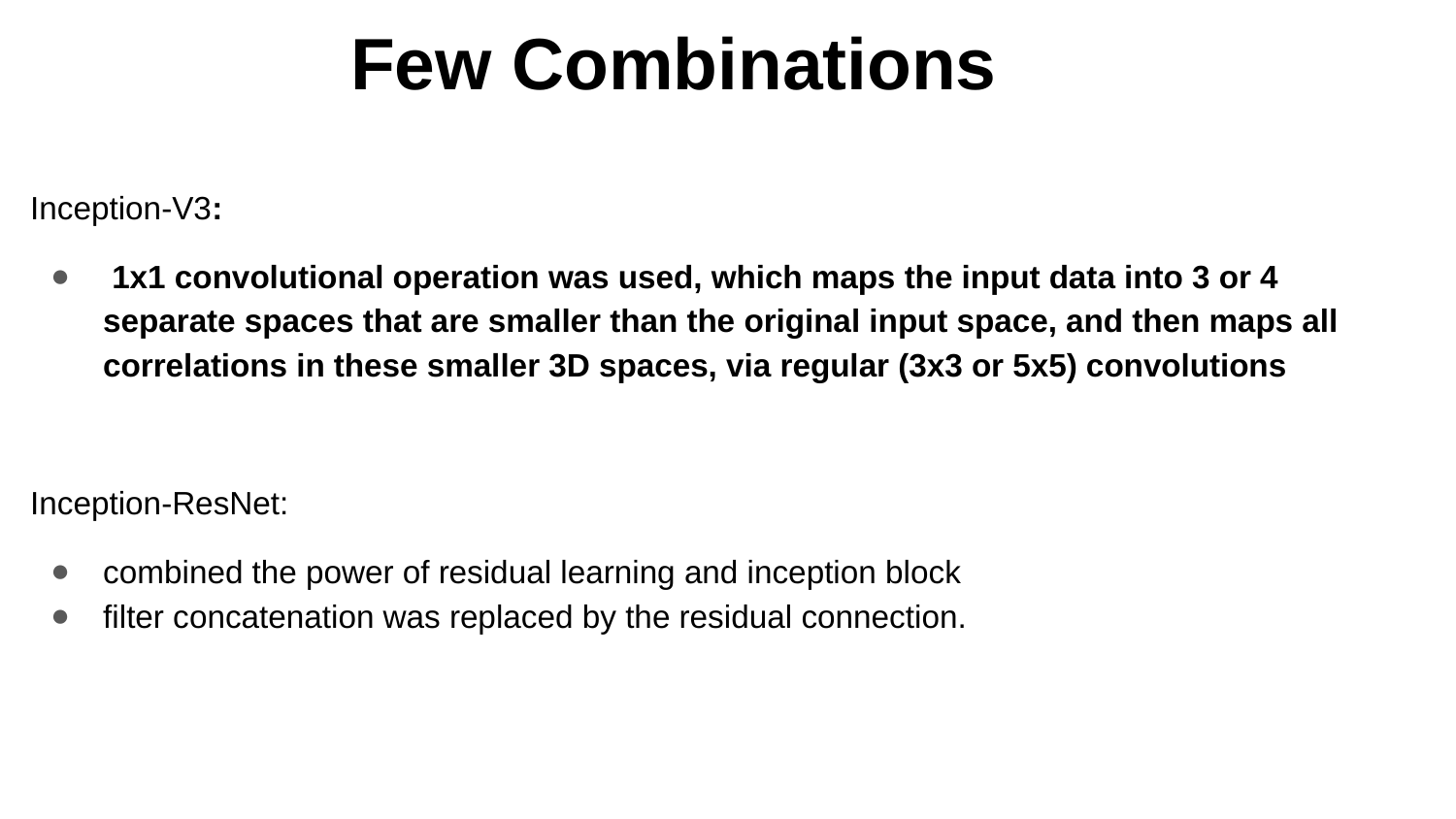

# Few Combinations
Inception-V3:
 1x1 convolutional operation was used, which maps the input data into 3 or 4 separate spaces that are smaller than the original input space, and then maps all correlations in these smaller 3D spaces, via regular (3x3 or 5x5) convolutions

Inception-ResNet:
combined the power of residual learning and inception block
filter concatenation was replaced by the residual connection.